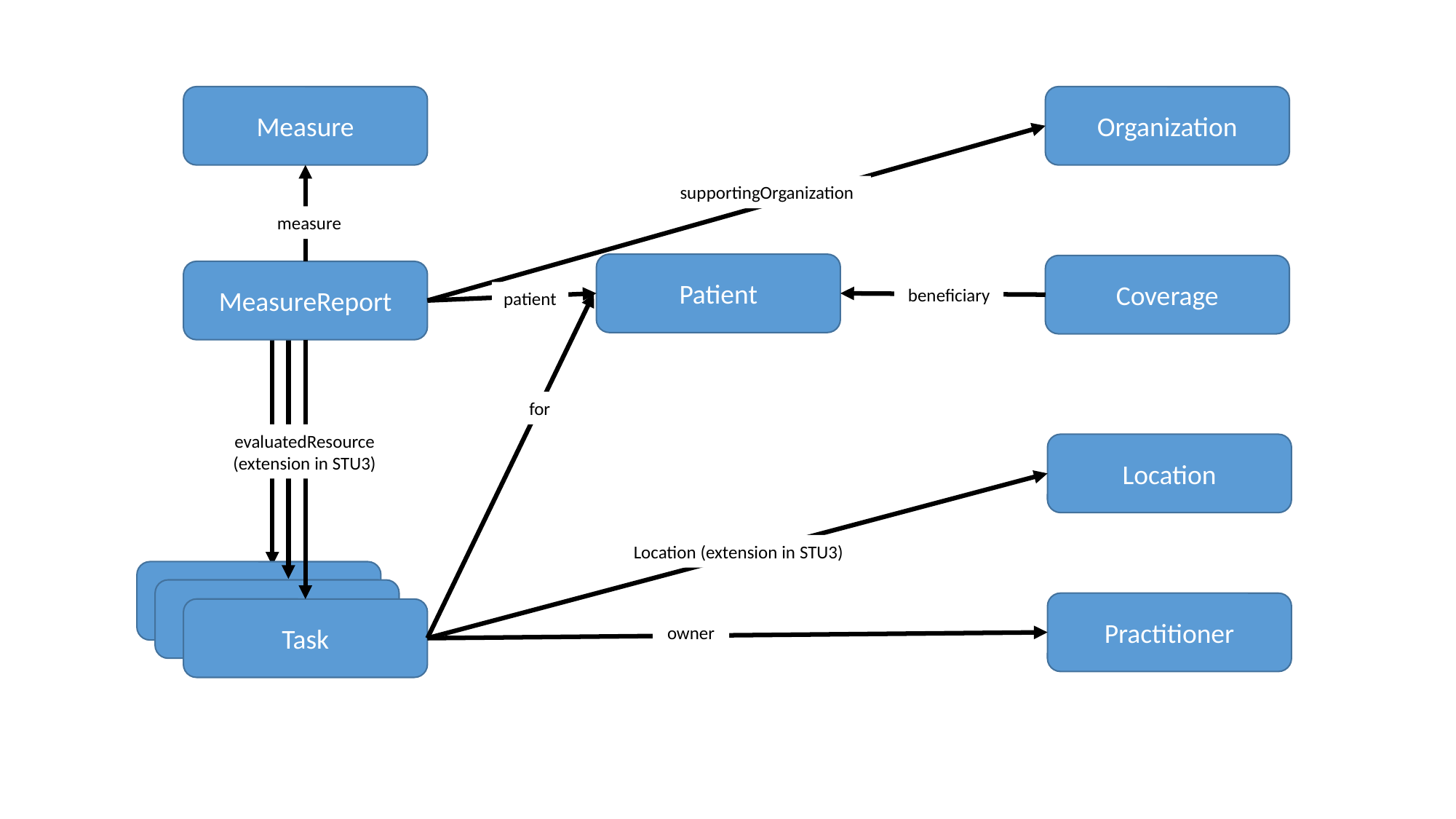

Measure
Organization
supportingOrganization
measure
Patient
Coverage
MeasureReport
beneficiary
patient
for
evaluatedResource (extension in STU3)
Location
Location (extension in STU3)
Observation
Observation
Practitioner
Task
owner